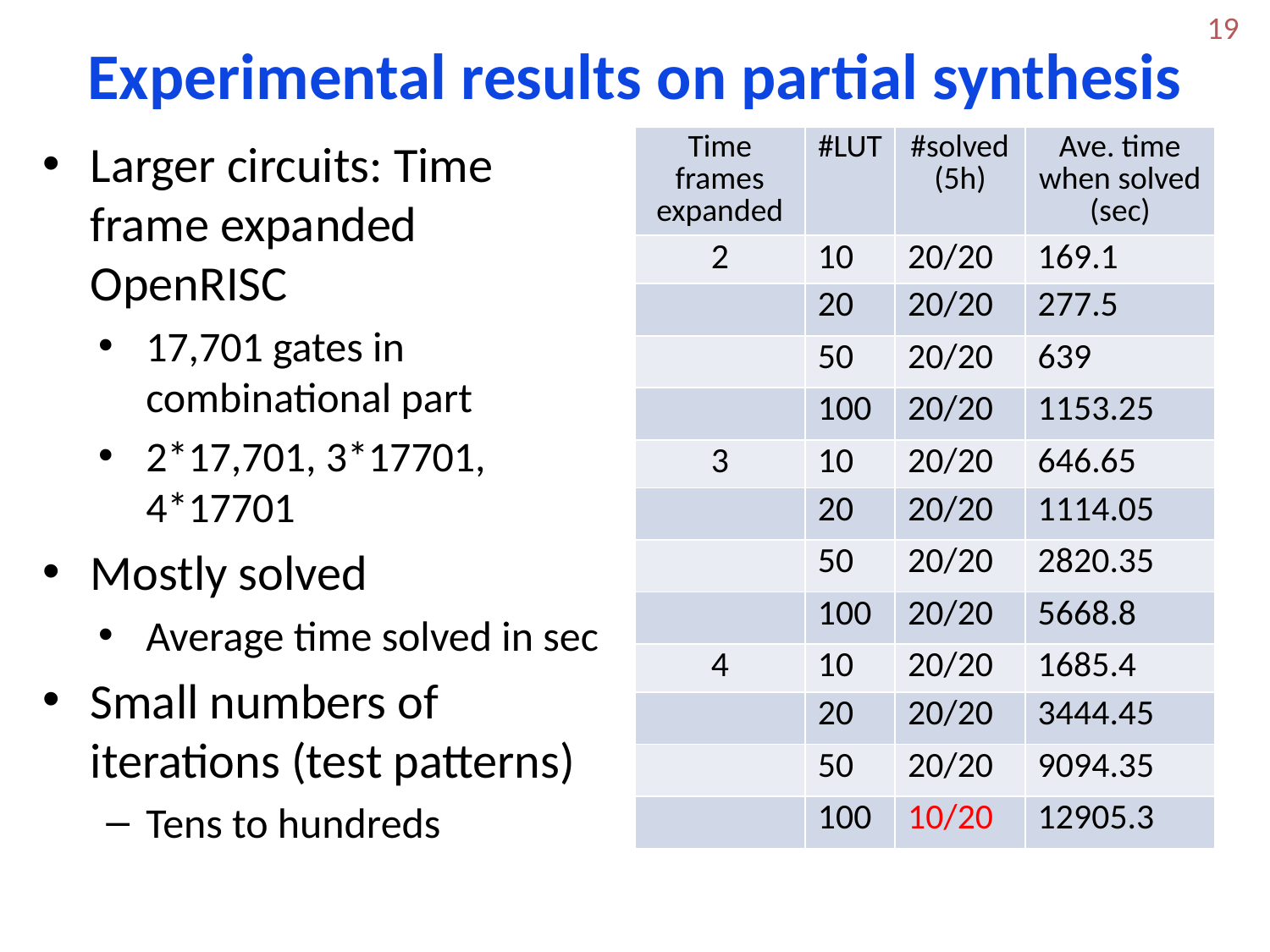

# Experimental results on partial synthesis
19
Larger circuits: Time frame expanded OpenRISC
17,701 gates in combinational part
2*17,701, 3*17701, 4*17701
Mostly solved
Average time solved in sec
Small numbers of iterations (test patterns)
Tens to hundreds

| Time frames expanded | #LUT | #solved (5h) | Ave. time when solved (sec) |
| --- | --- | --- | --- |
| 2 | 10 | 20/20 | 169.1 |
|  | 20 | 20/20 | 277.5 |
|  | 50 | 20/20 | 639 |
|  | 100 | 20/20 | 1153.25 |
| 3 | 10 | 20/20 | 646.65 |
|  | 20 | 20/20 | 1114.05 |
|  | 50 | 20/20 | 2820.35 |
|  | 100 | 20/20 | 5668.8 |
| 4 | 10 | 20/20 | 1685.4 |
|  | 20 | 20/20 | 3444.45 |
|  | 50 | 20/20 | 9094.35 |
|  | 100 | 10/20 | 12905.3 |